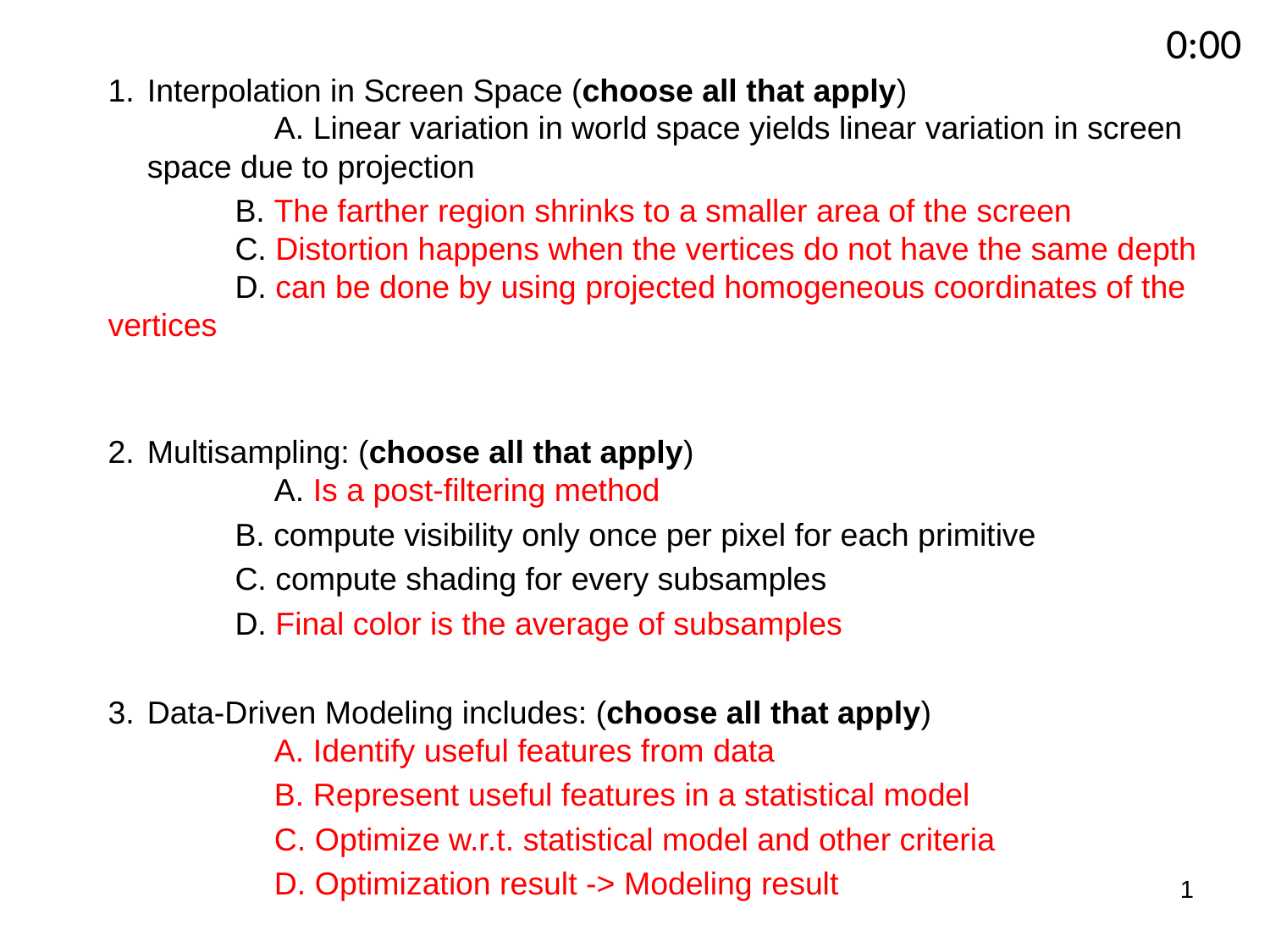

0:04
  0:09
  0:08
  0:07
  0:05
  0:03
  0:02
  0:01
  0:00
0:14
3:00
2:30
2:00
1:45
1:30
1:15
1:00
0:45
0:30
0:20
0:19
0:18
0:17
0:16
0:15
0:13
0:12
0:11
0:10
0:06
Interpolation in Screen Space (choose all that apply)
	A. Linear variation in world space yields linear variation in screen space due to projection
	B. The farther region shrinks to a smaller area of the screen
	C. Distortion happens when the vertices do not have the same depth
	D. can be done by using projected homogeneous coordinates of the vertices

Multisampling: (choose all that apply)
	A. Is a post-filtering method
	B. compute visibility only once per pixel for each primitive
	C. compute shading for every subsamples
	D. Final color is the average of subsamples

Data-Driven Modeling includes: (choose all that apply)
	A. Identify useful features from data
		B. Represent useful features in a statistical model
		C. Optimize w.r.t. statistical model and other criteria
		D. Optimization result -> Modeling result

1